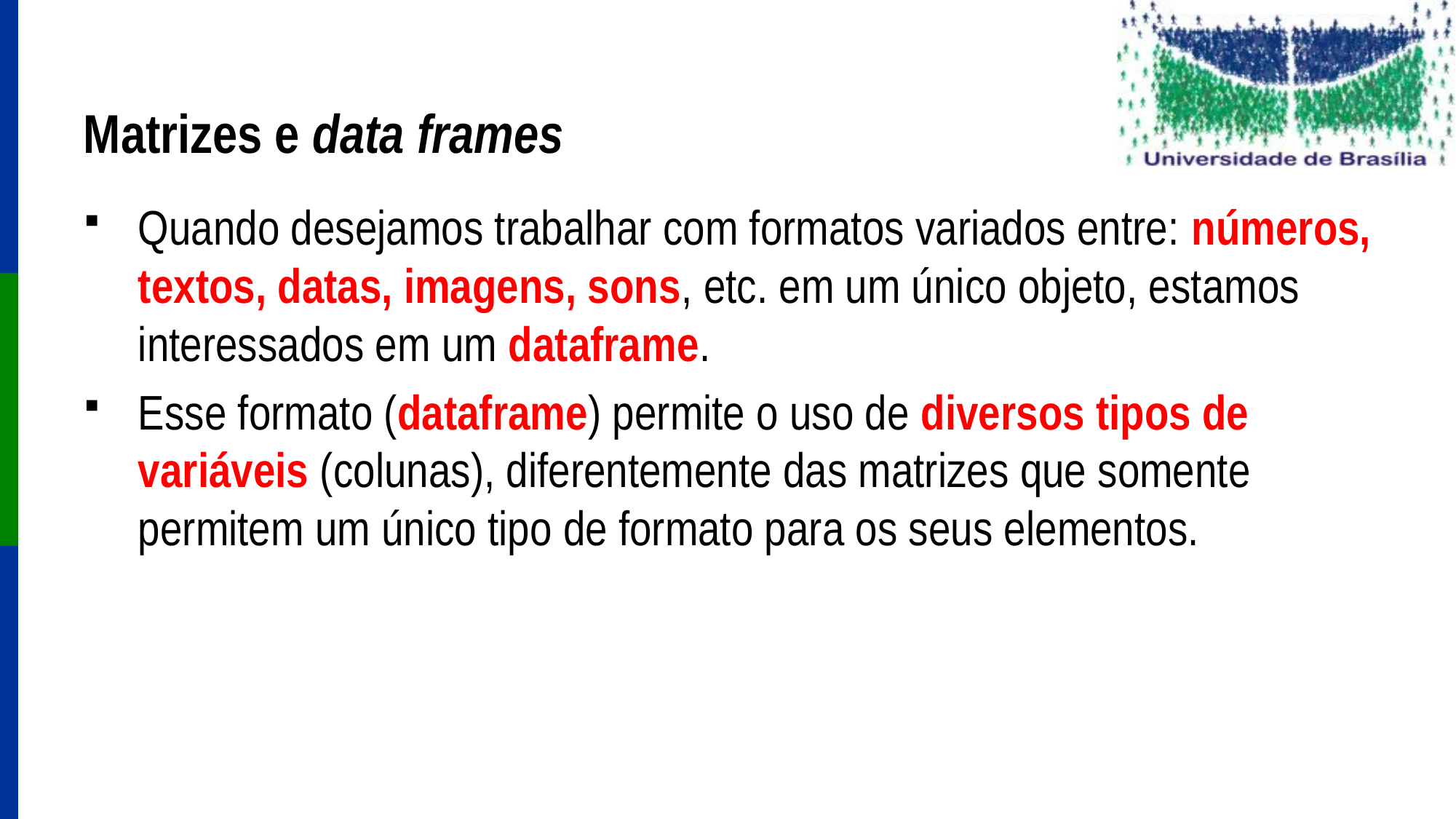

# Matrizes e data frames
Quando desejamos trabalhar com formatos variados entre: números, textos, datas, imagens, sons, etc. em um único objeto, estamos interessados em um dataframe.
Esse formato (dataframe) permite o uso de diversos tipos de variáveis (colunas), diferentemente das matrizes que somente permitem um único tipo de formato para os seus elementos.